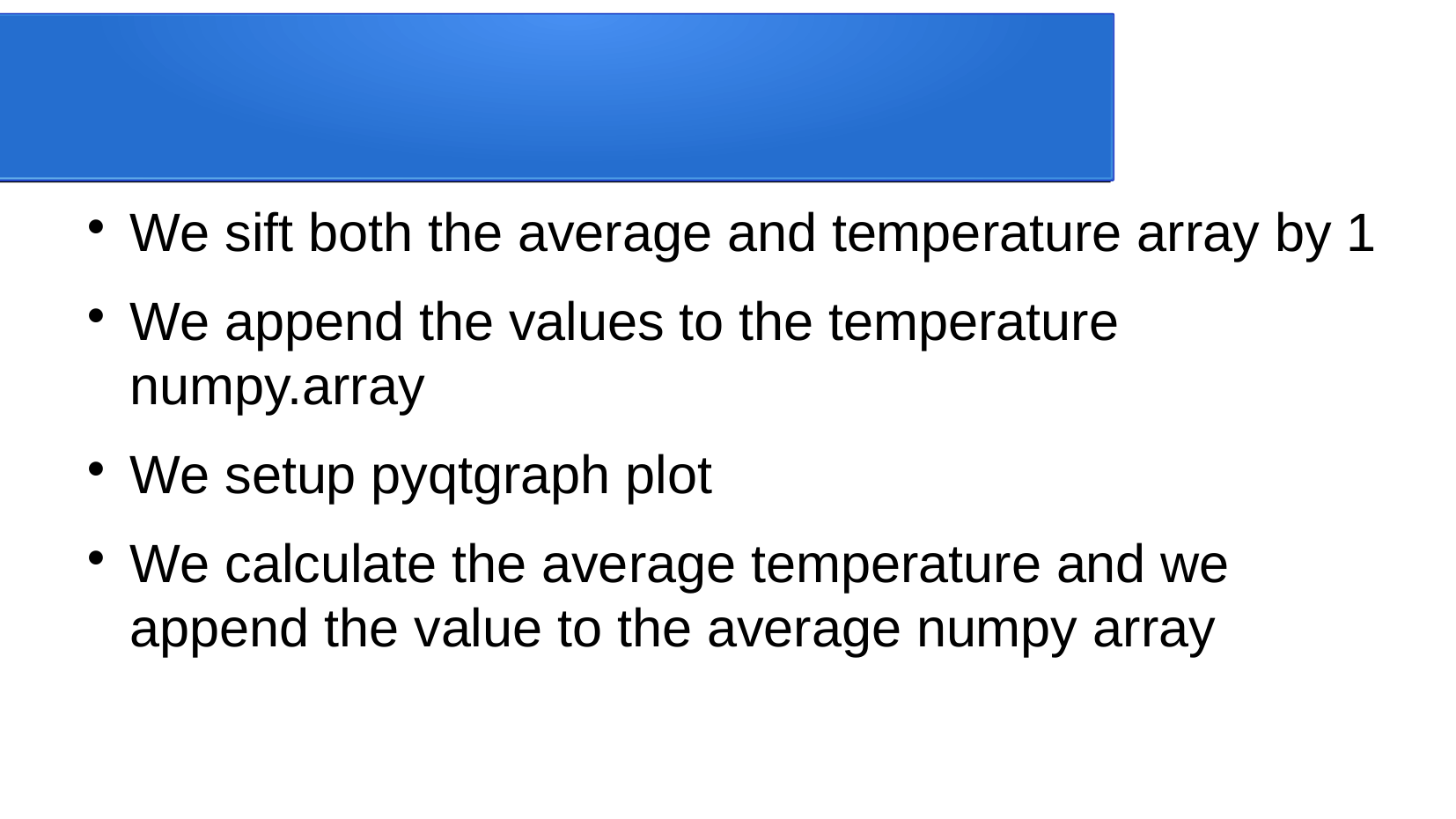

We sift both the average and temperature array by 1
We append the values to the temperature numpy.array
We setup pyqtgraph plot
We calculate the average temperature and we append the value to the average numpy array